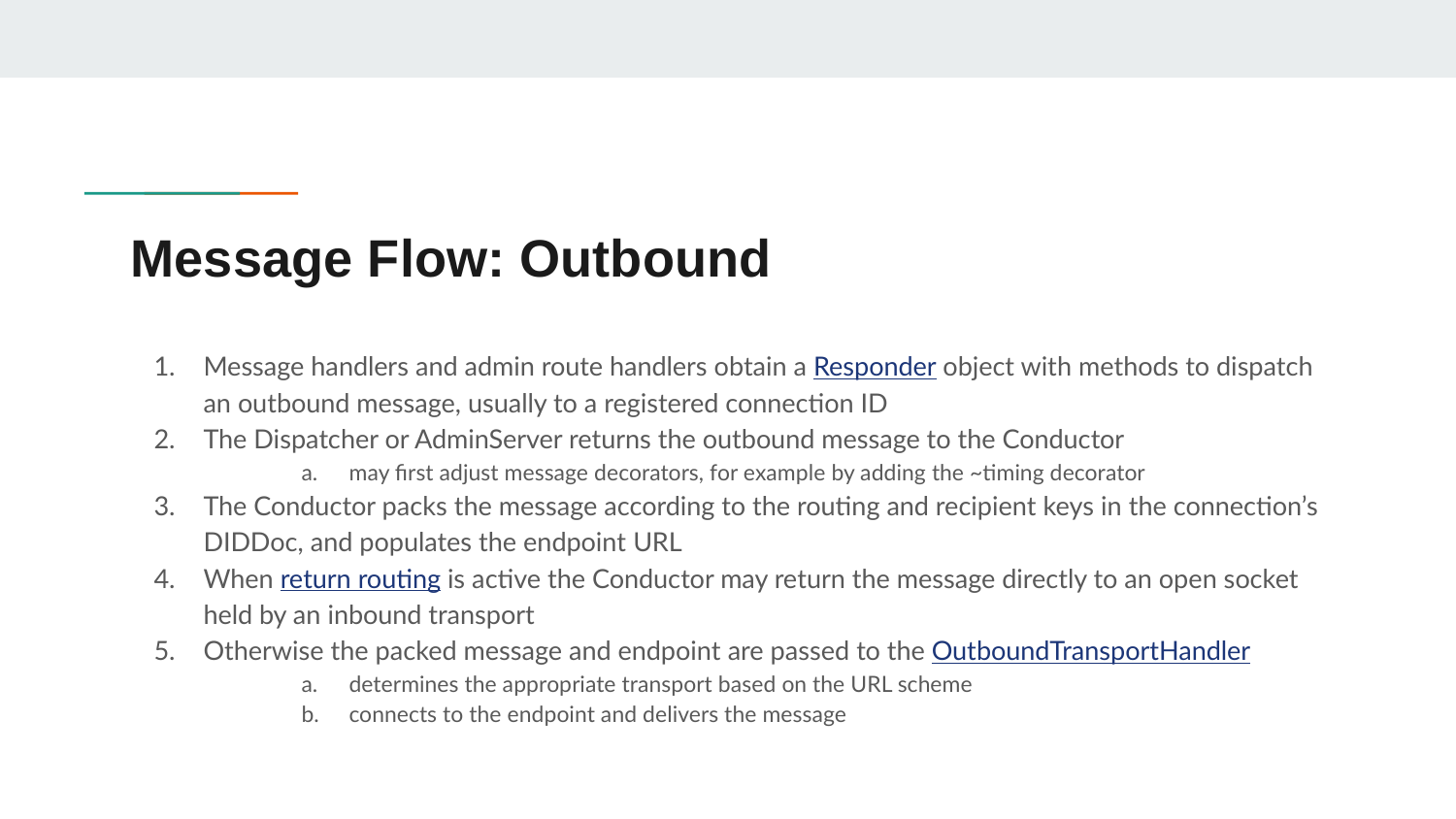

# Message Flow: Outbound
Message handlers and admin route handlers obtain a Responder object with methods to dispatch an outbound message, usually to a registered connection ID
The Dispatcher or AdminServer returns the outbound message to the Conductor
may first adjust message decorators, for example by adding the ~timing decorator
The Conductor packs the message according to the routing and recipient keys in the connection’s DIDDoc, and populates the endpoint URL
When return routing is active the Conductor may return the message directly to an open socket held by an inbound transport
Otherwise the packed message and endpoint are passed to the OutboundTransportHandler
determines the appropriate transport based on the URL scheme
connects to the endpoint and delivers the message